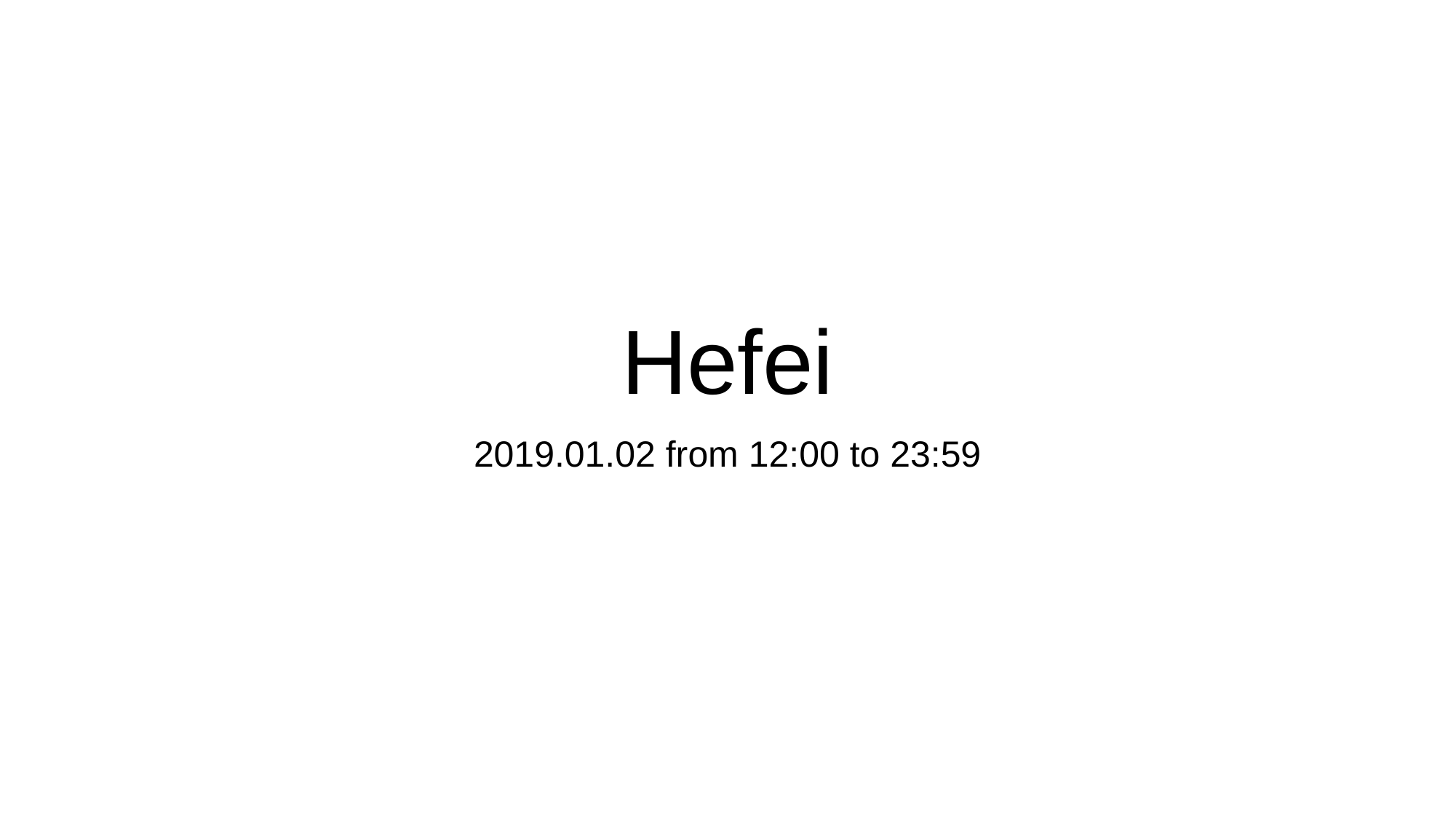

# Hefei
2019.01.02 from 12:00 to 23:59